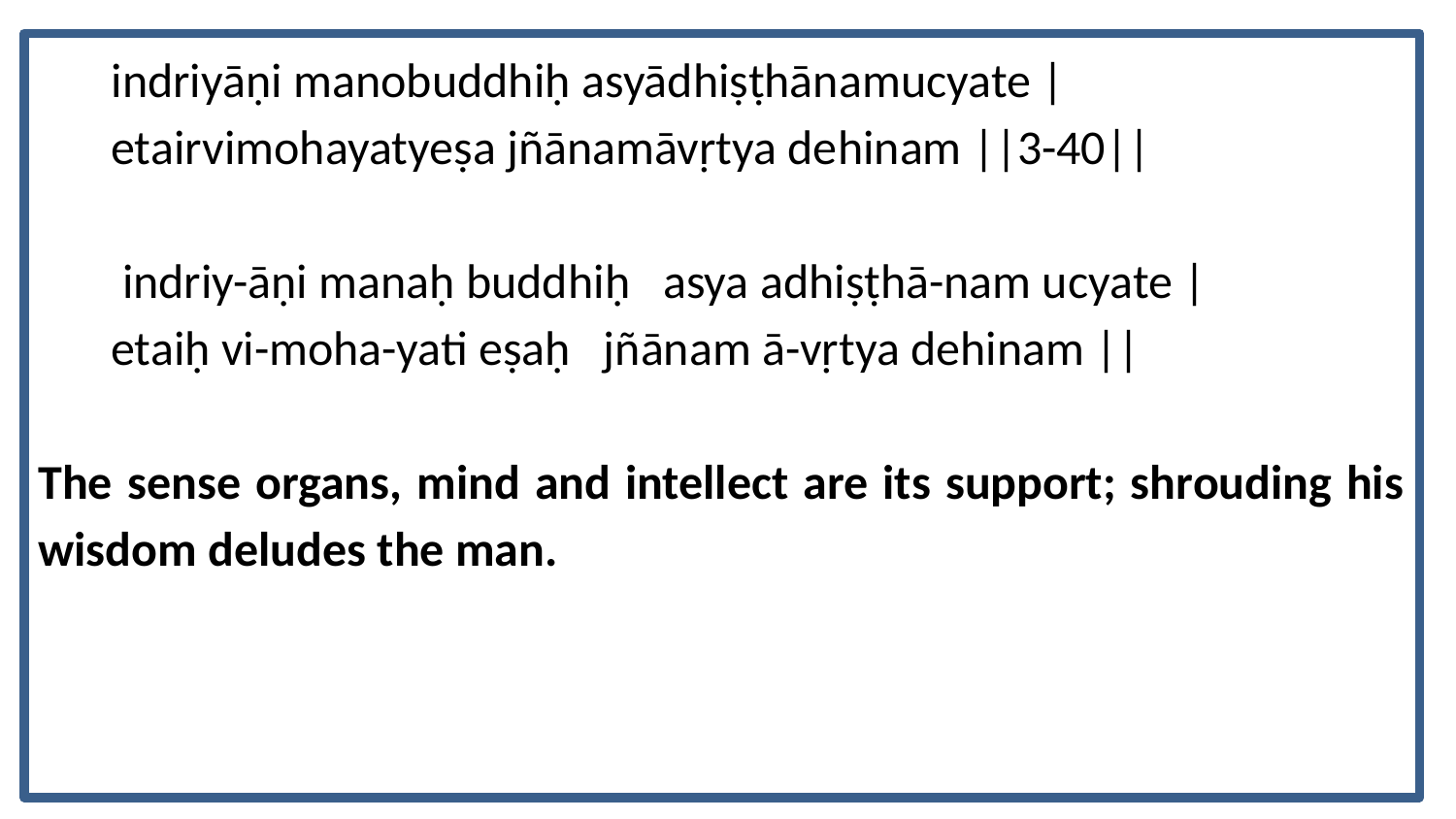

indriyāṇi manobuddhiḥ asyādhiṣṭhānamucyate |
etairvimohayatyeṣa jñānamāvṛtya dehinam ||3-40||

 indriy-āṇi manaḥ buddhiḥ   asya adhiṣṭhā-nam ucyate |
etaiḥ vi-moha-yati eṣaḥ   jñānam ā-vṛtya dehinam ||

The sense organs, mind and intellect are its support; shrouding his wisdom deludes the man.